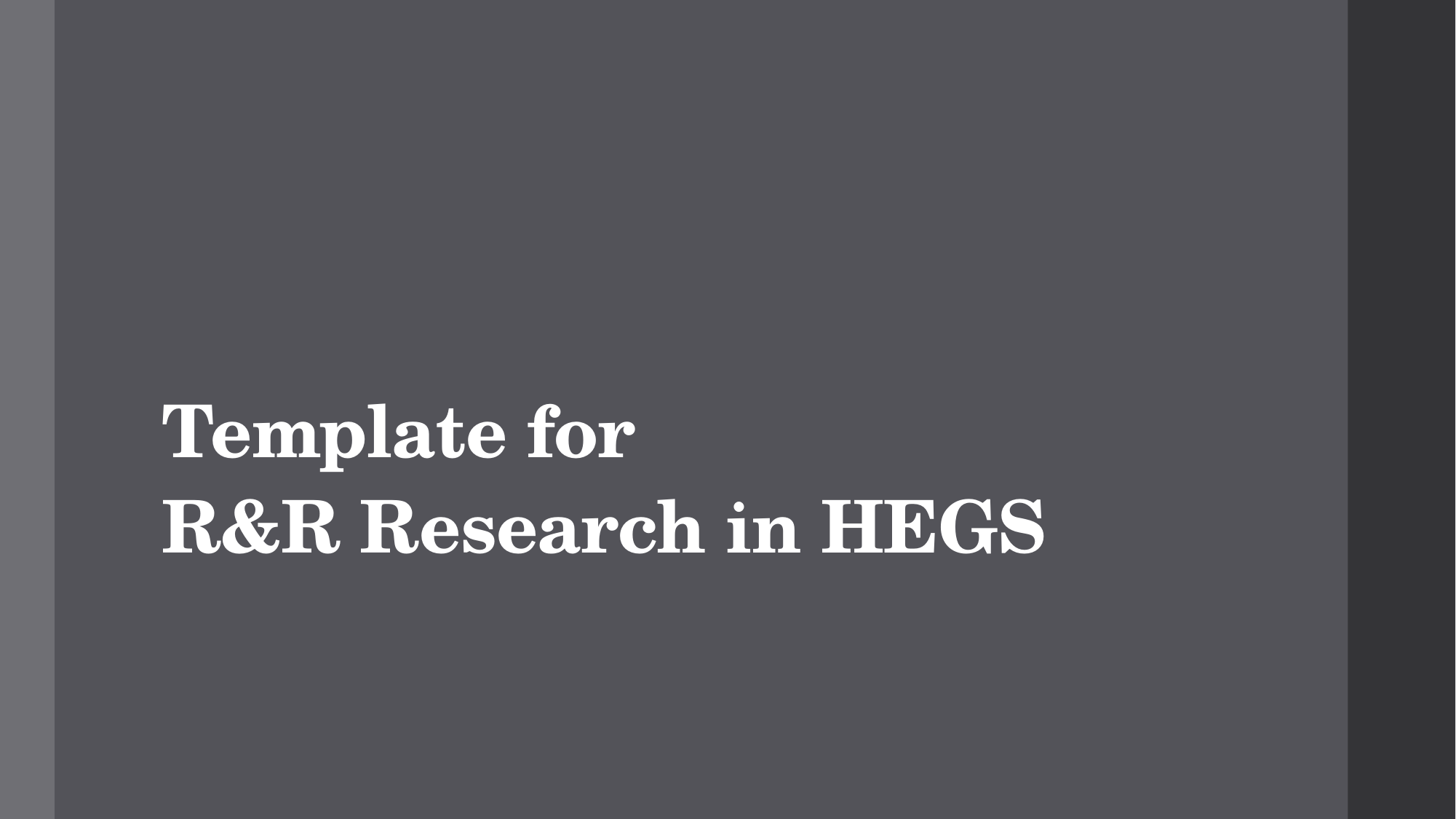

# Template for R&R Research in HEGS